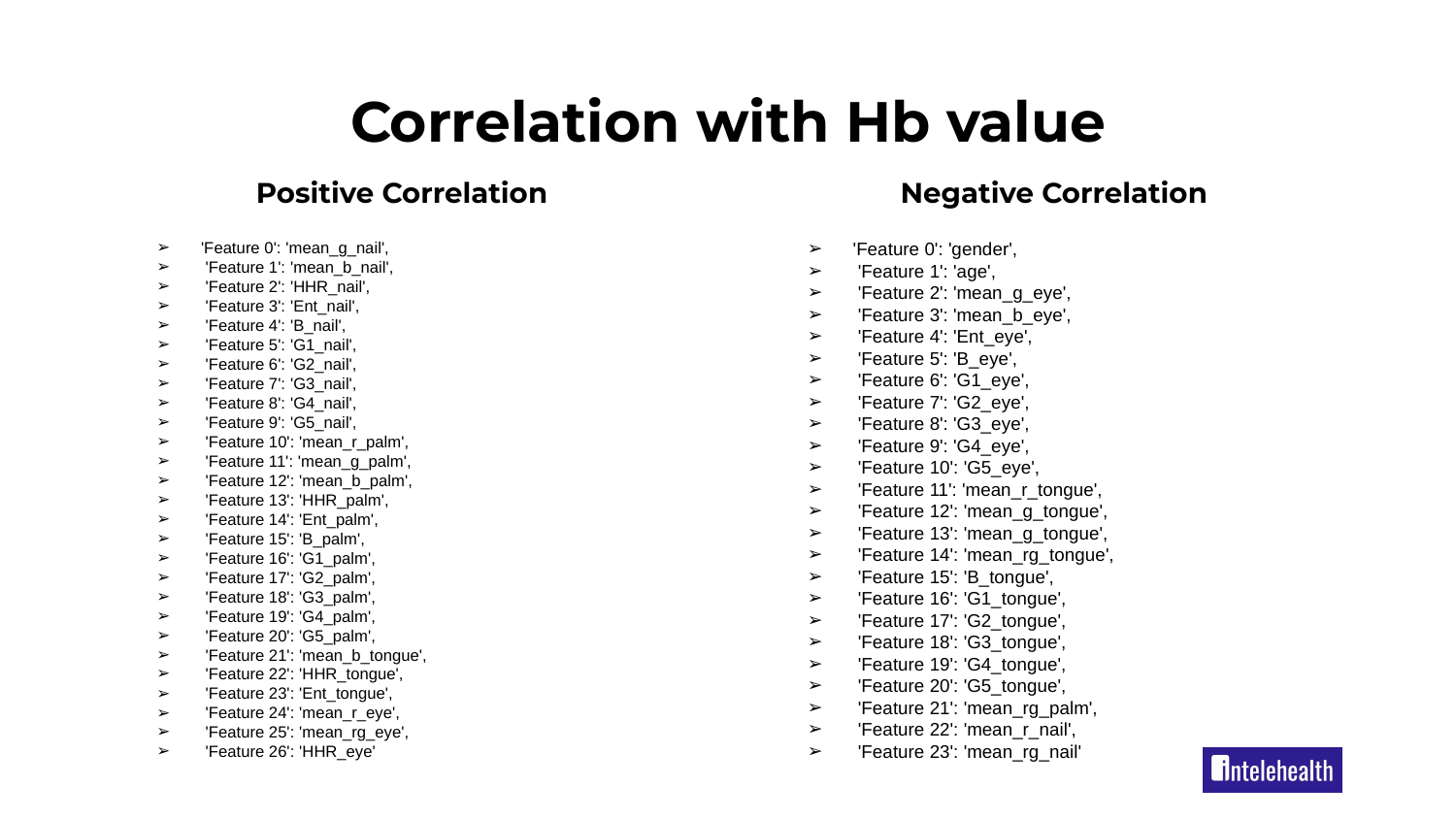

# Correlation with Hb value
Positive Correlation
Negative Correlation
'Feature 0': 'gender',
 'Feature 1': 'age',
 'Feature 2': 'mean_g_eye',
 'Feature 3': 'mean_b_eye',
 'Feature 4': 'Ent_eye',
 'Feature 5': 'B_eye',
 'Feature 6': 'G1_eye',
 'Feature 7': 'G2_eye',
 'Feature 8': 'G3_eye',
 'Feature 9': 'G4_eye',
 'Feature 10': 'G5_eye',
 'Feature 11': 'mean_r_tongue',
 'Feature 12': 'mean_g_tongue',
 'Feature 13': 'mean_g_tongue',
 'Feature 14': 'mean_rg_tongue',
 'Feature 15': 'B_tongue',
 'Feature 16': 'G1_tongue',
 'Feature 17': 'G2_tongue',
 'Feature 18': 'G3_tongue',
 'Feature 19': 'G4_tongue',
 'Feature 20': 'G5_tongue',
 'Feature 21': 'mean_rg_palm',
 'Feature 22': 'mean_r_nail',
 'Feature 23': 'mean_rg_nail'
'Feature 0': 'mean_g_nail',
 'Feature 1': 'mean_b_nail',
 'Feature 2': 'HHR_nail',
 'Feature 3': 'Ent_nail',
 'Feature 4': 'B_nail',
 'Feature 5': 'G1_nail',
 'Feature 6': 'G2_nail',
 'Feature 7': 'G3_nail',
 'Feature 8': 'G4_nail',
 'Feature 9': 'G5_nail',
 'Feature 10': 'mean_r_palm',
 'Feature 11': 'mean_g_palm',
 'Feature 12': 'mean_b_palm',
 'Feature 13': 'HHR_palm',
 'Feature 14': 'Ent_palm',
 'Feature 15': 'B_palm',
 'Feature 16': 'G1_palm',
 'Feature 17': 'G2_palm',
 'Feature 18': 'G3_palm',
 'Feature 19': 'G4_palm',
 'Feature 20': 'G5_palm',
 'Feature 21': 'mean_b_tongue',
 'Feature 22': 'HHR_tongue',
 'Feature 23': 'Ent_tongue',
 'Feature 24': 'mean_r_eye',
 'Feature 25': 'mean_rg_eye',
 'Feature 26': 'HHR_eye'